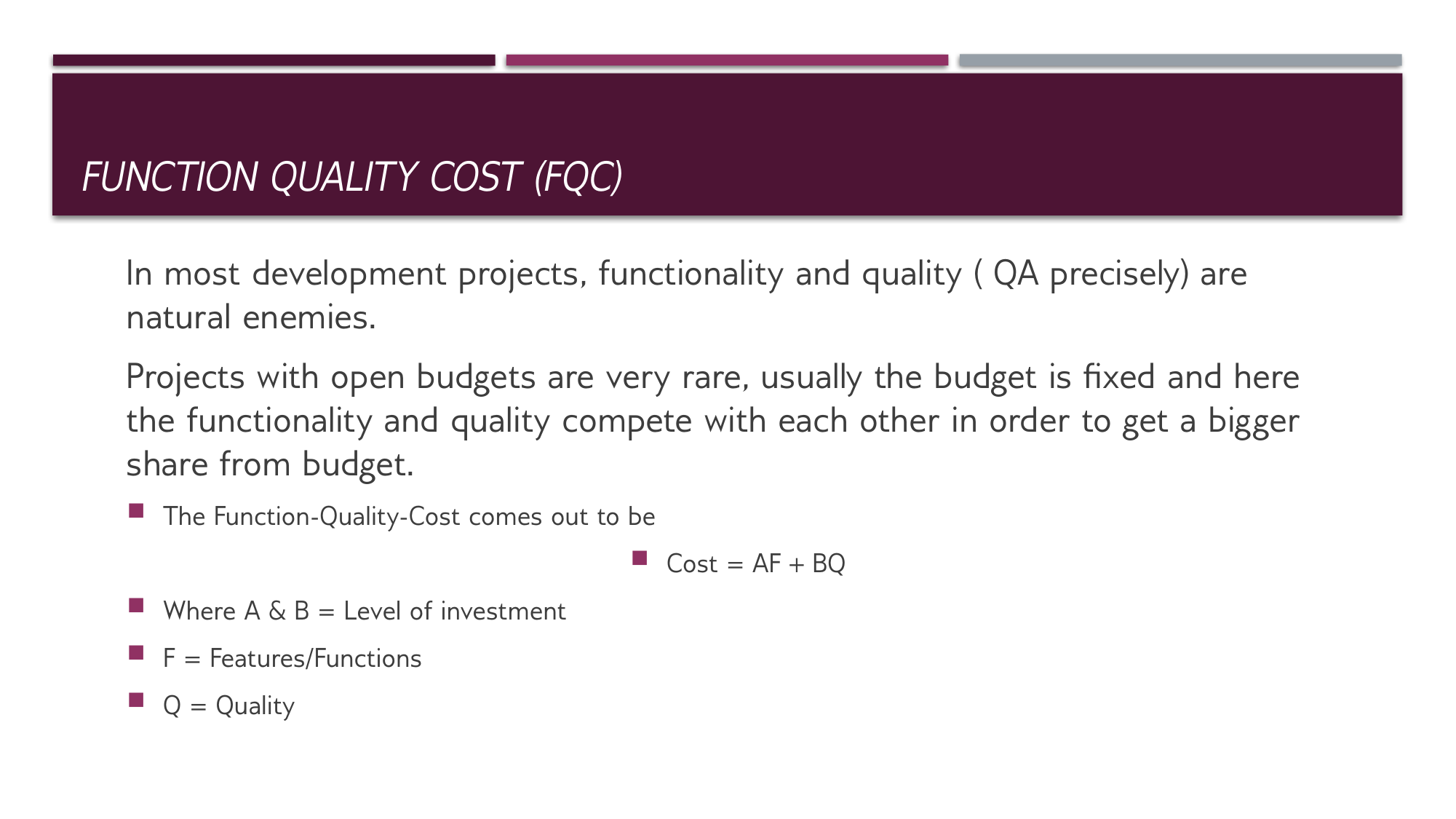

# Function Quality Cost (FQC)
In most development projects, functionality and quality ( QA precisely) are natural enemies.
Projects with open budgets are very rare, usually the budget is fixed and here the functionality and quality compete with each other in order to get a bigger share from budget.
The Function-Quality-Cost comes out to be
Cost = AF + BQ
Where A & B = Level of investment
F = Features/Functions
Q = Quality